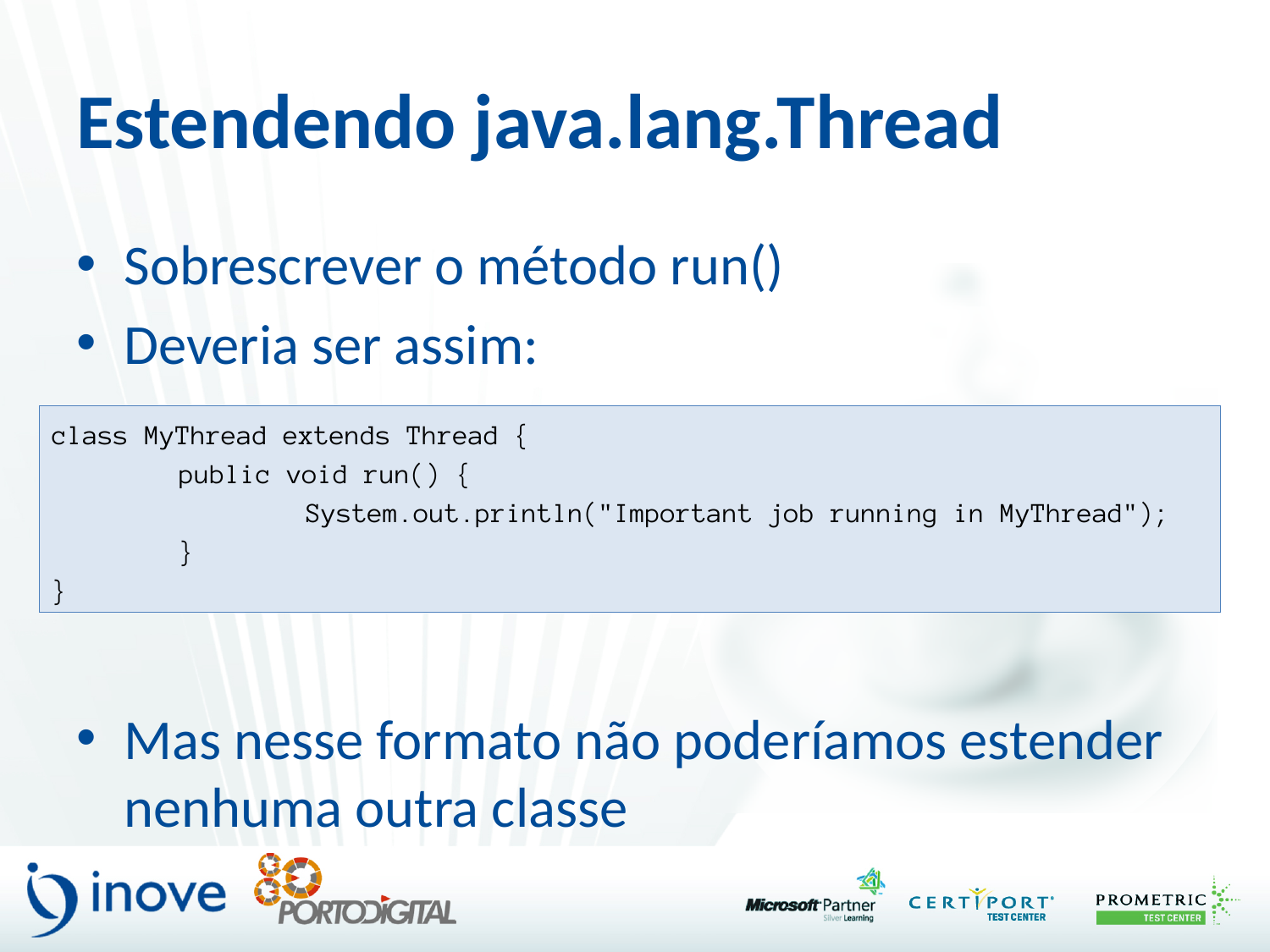

# Estendendo java.lang.Thread
Sobrescrever o método run()
Deveria ser assim:

Mas nesse formato não poderíamos estender nenhuma outra classe
class MyThread extends Thread {
	public void run() {
		System.out.println("Important job running in MyThread");
	}
}